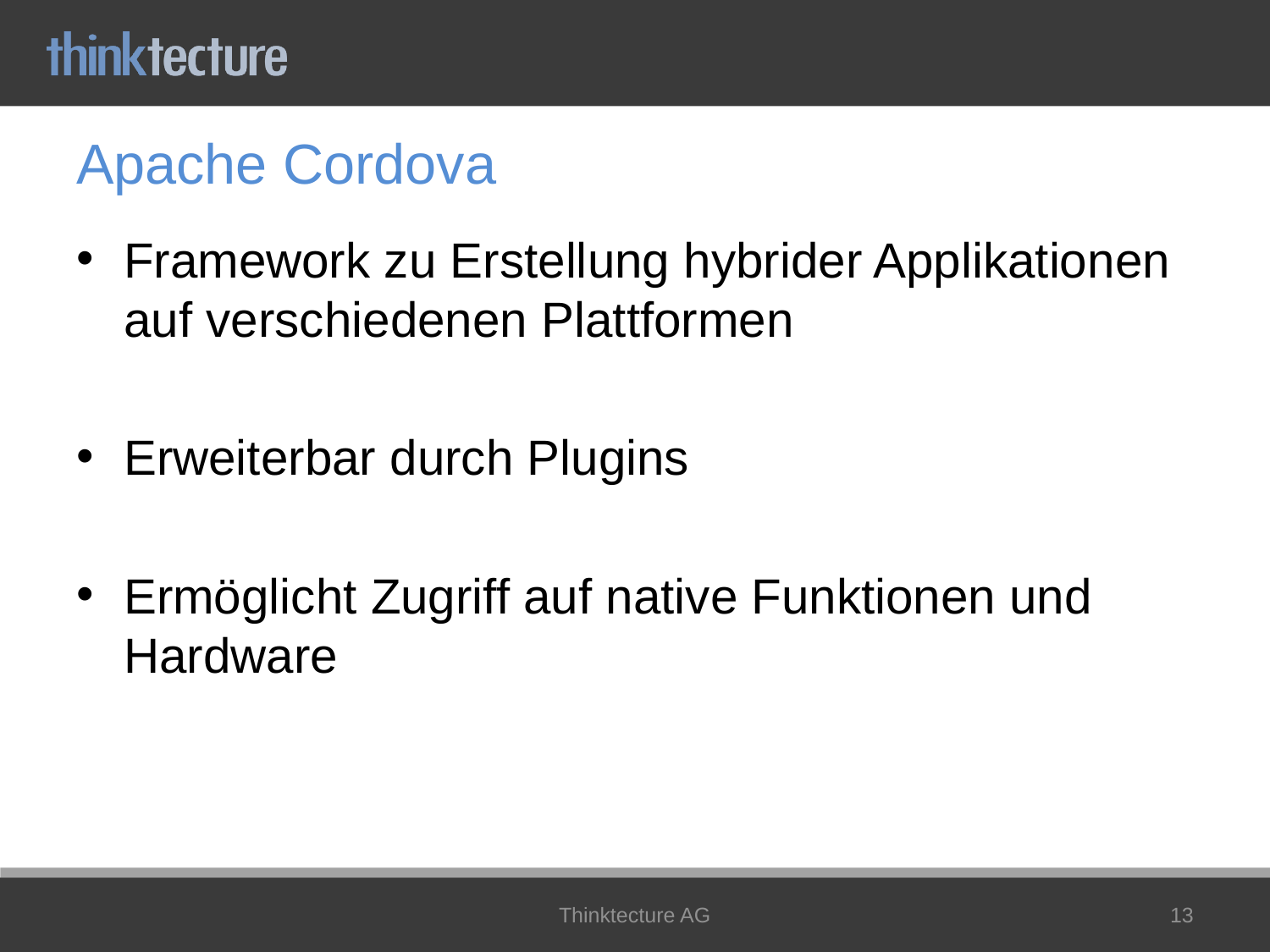

# Apache Cordova
Framework zu Erstellung hybrider Applikationen auf verschiedenen Plattformen

Erweiterbar durch Plugins

Ermöglicht Zugriff auf native Funktionen und Hardware

Thinktecture AG
13